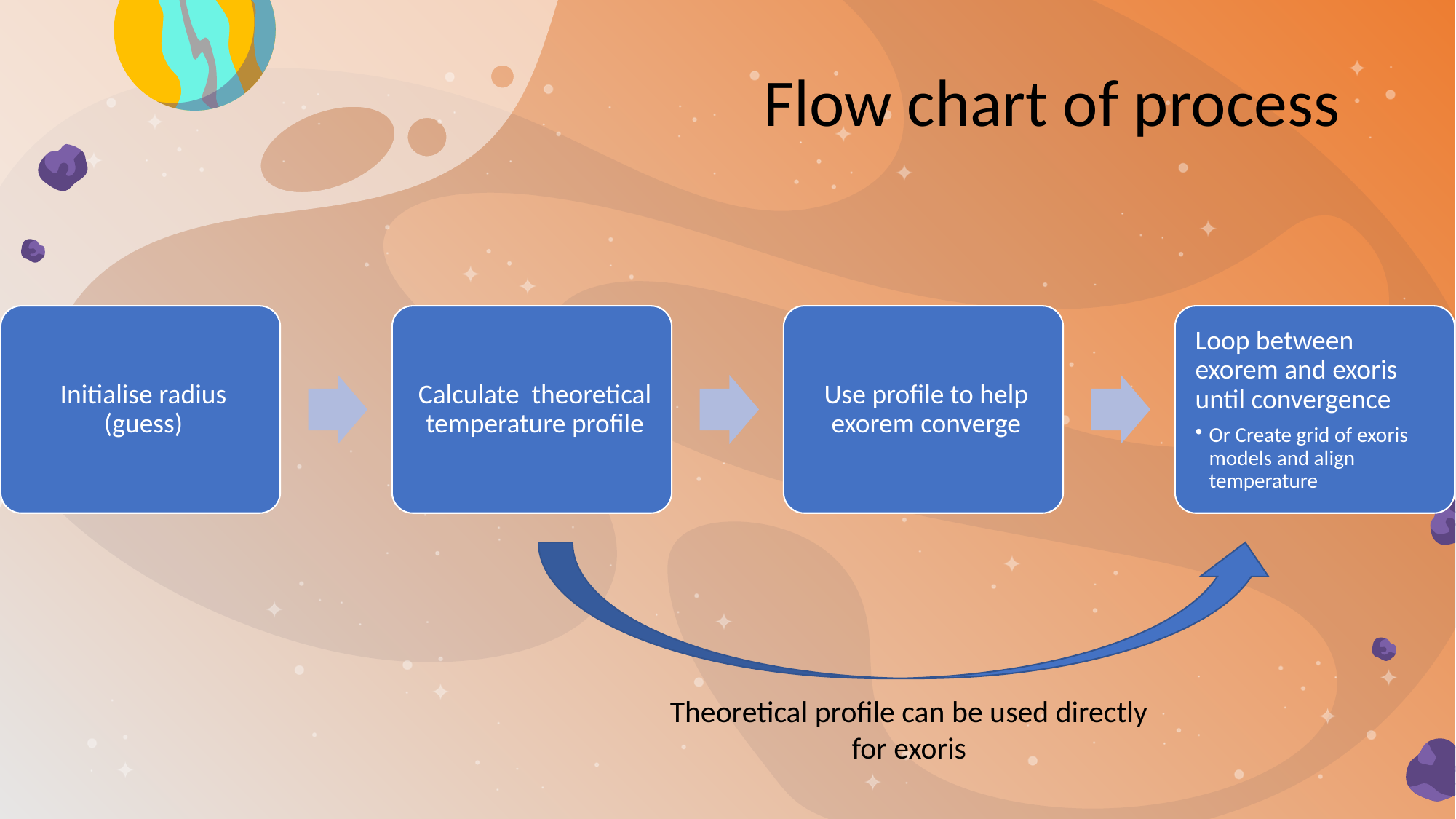

Initialise radius (guess)

Calculate  theoretical temperature profile

Use profile to help exorem converge

Loop between exorem and exoris until convergence
Or Create grid of exoris models and align temperature
# Flow chart of process

Theoretical profile can be used directly for exoris